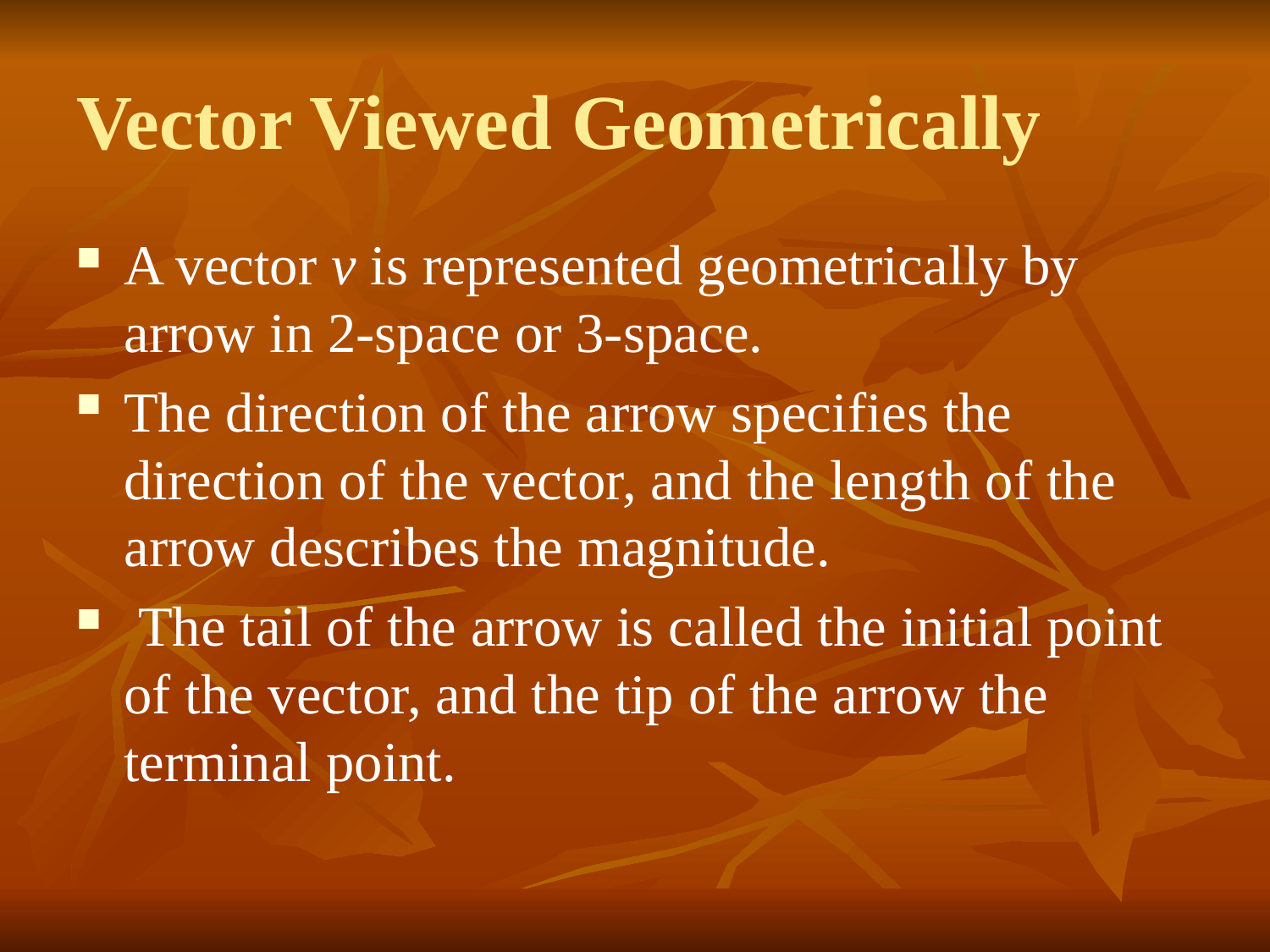

# Vector Viewed Geometrically
A vector v is represented geometrically by arrow in 2-space or 3-space.
The direction of the arrow specifies the direction of the vector, and the length of the arrow describes the magnitude.
 The tail of the arrow is called the initial point of the vector, and the tip of the arrow the terminal point.